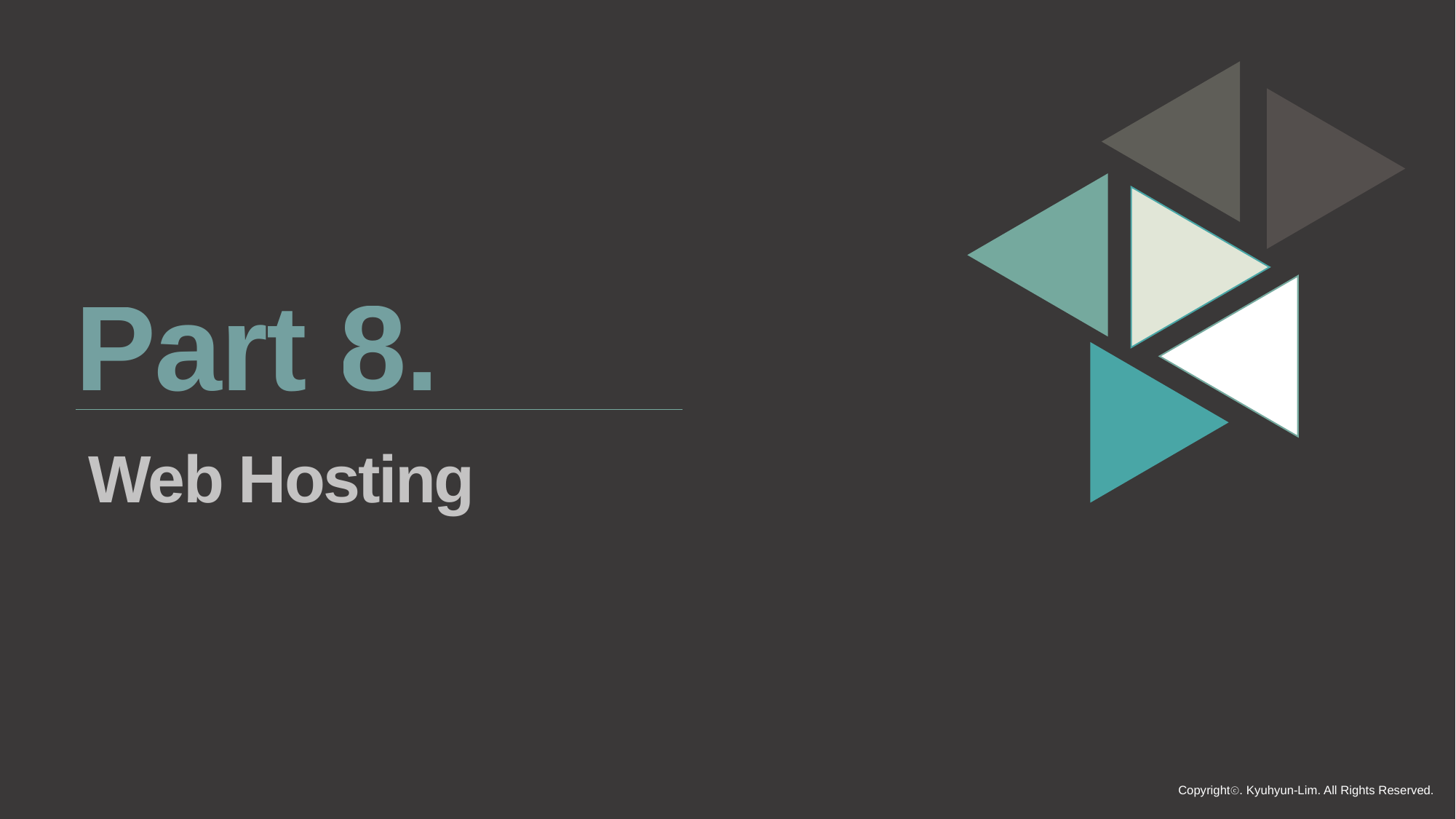

Part 8.
Web Hosting
Copyrightⓒ. Kyuhyun-Lim. All Rights Reserved.